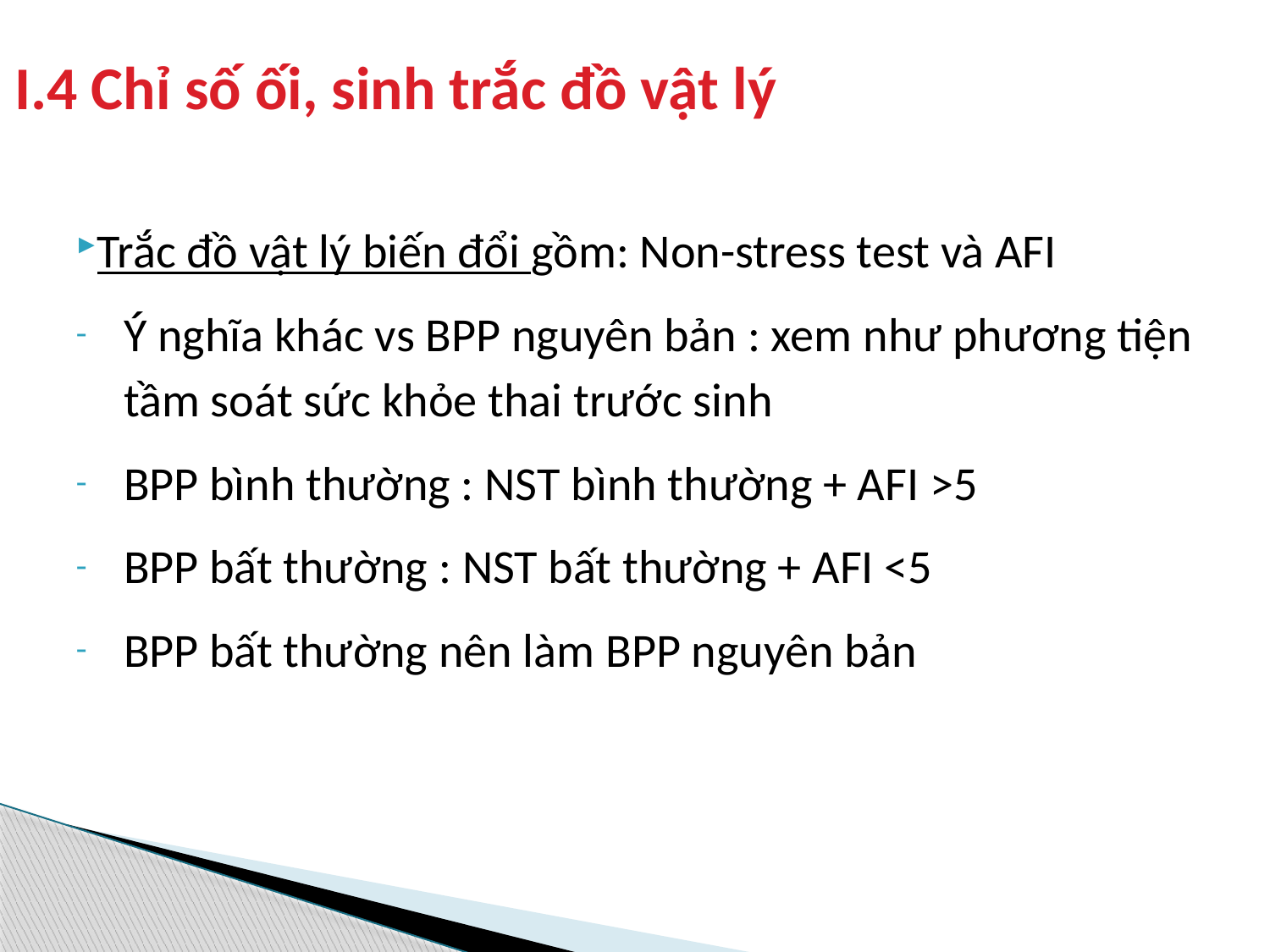

# I.4 Chỉ số ối, sinh trắc đồ vật lý
Trắc đồ vật lý biến đổi gồm: Non-stress test và AFI
Ý nghĩa khác vs BPP nguyên bản : xem như phương tiện tầm soát sức khỏe thai trước sinh
BPP bình thường : NST bình thường + AFI >5
BPP bất thường : NST bất thường + AFI <5
BPP bất thường nên làm BPP nguyên bản